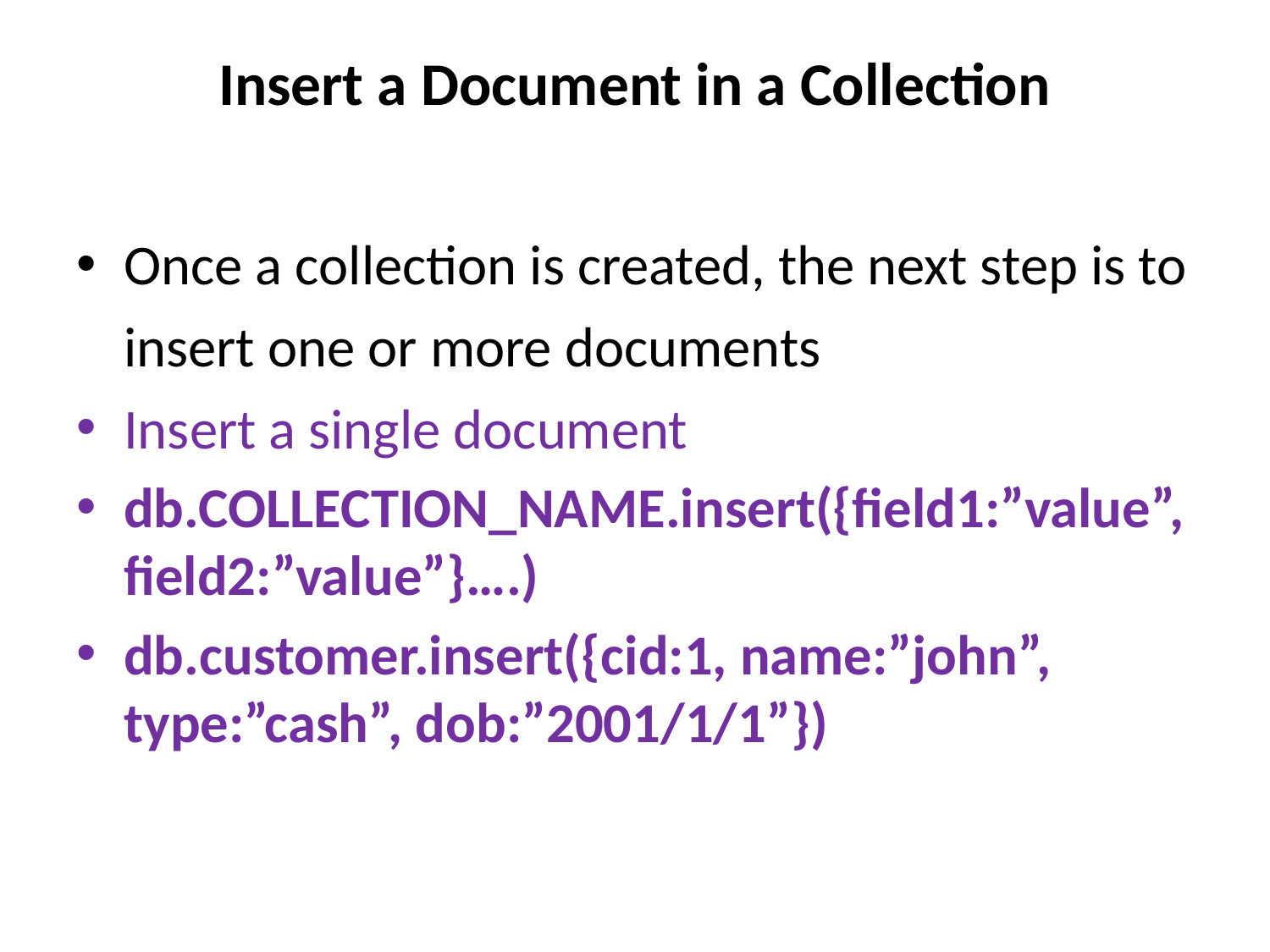

# Insert a Document in a Collection
Once a collection is created, the next step is to insert one or more documents
Insert a single document
db.COLLECTION_NAME.insert({field1:”value”, field2:”value”}….)
db.customer.insert({cid:1, name:”john”, type:”cash”, dob:”2001/1/1”})